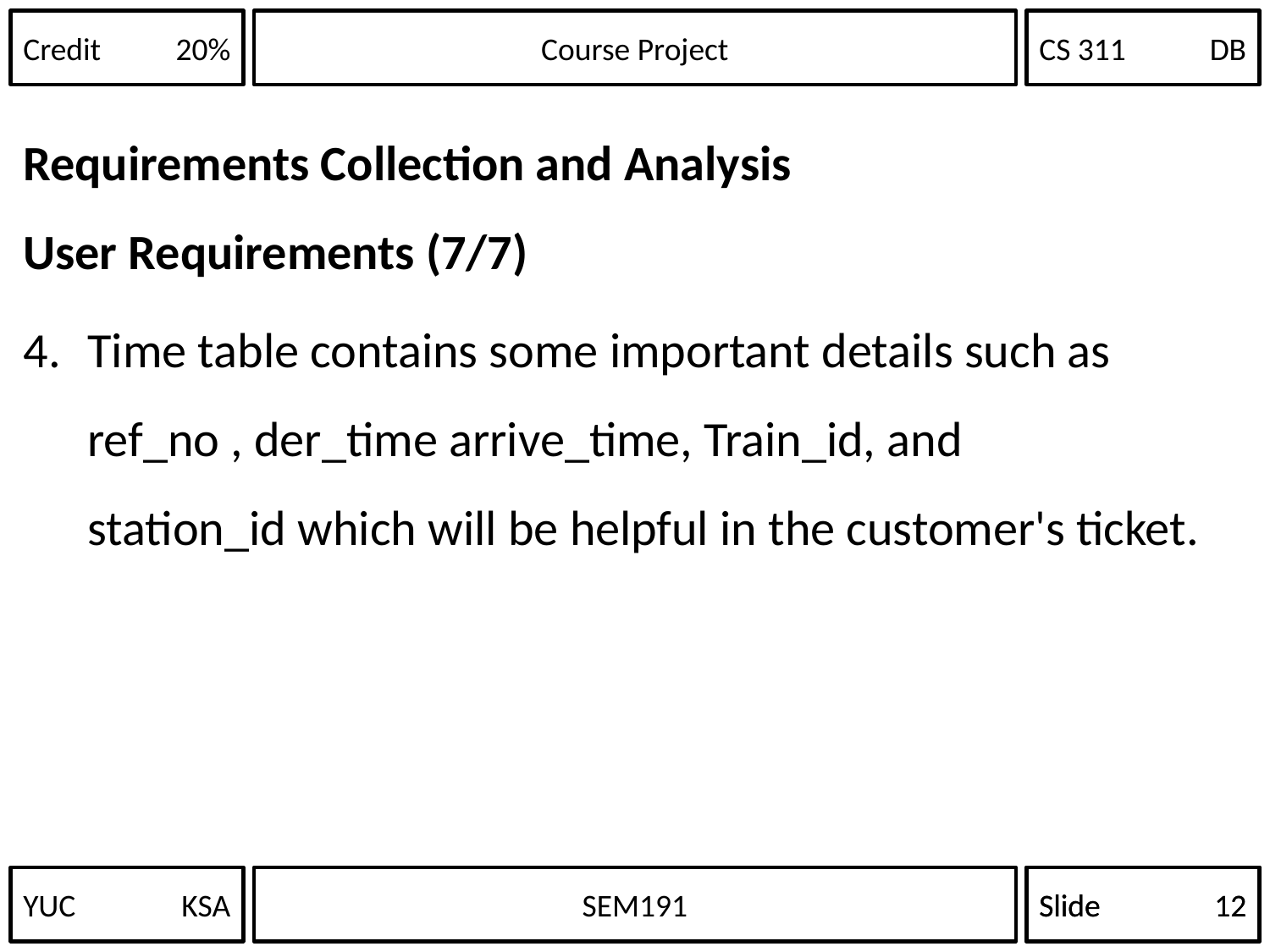

Requirements Collection and Analysis
User Requirements (7/7)
Time table contains some important details such as ref_no , der_time arrive_time, Train_id, and station_id which will be helpful in the customer's ticket.
YUC	KSA
Slide	12